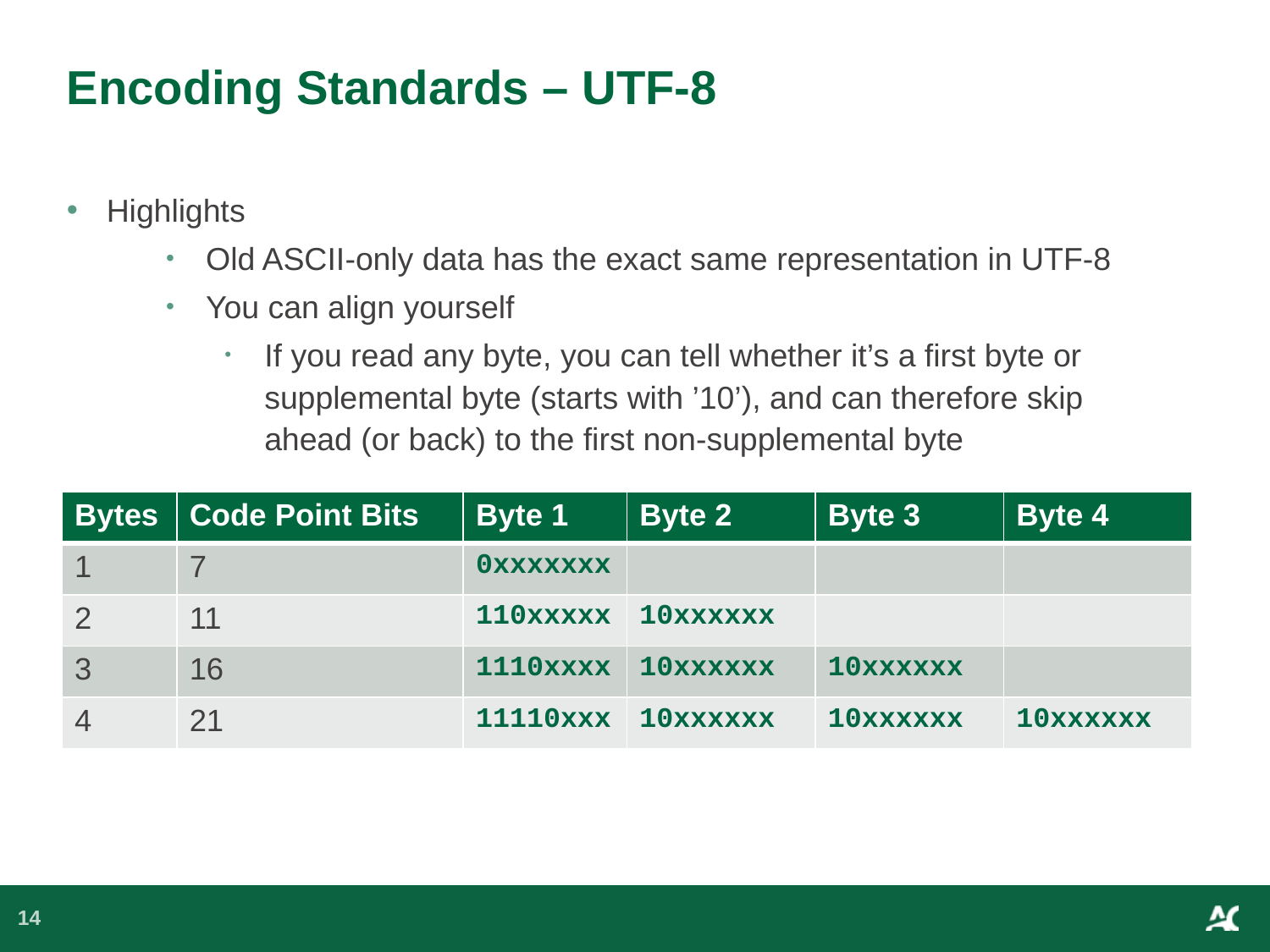

# Encoding Standards – UTF-8
Highlights
Old ASCII-only data has the exact same representation in UTF-8
You can align yourself
If you read any byte, you can tell whether it’s a first byte or supplemental byte (starts with ’10’), and can therefore skip ahead (or back) to the first non-supplemental byte

| Bytes | Code Point Bits | Byte 1 | Byte 2 | Byte 3 | Byte 4 |
| --- | --- | --- | --- | --- | --- |
| 1 | 7 | 0xxxxxxx |  |  |  |
| 2 | 11 | 110xxxxx | 10xxxxxx |  |  |
| 3 | 16 | 1110xxxx | 10xxxxxx | 10xxxxxx |  |
| 4 | 21 | 11110xxx | 10xxxxxx | 10xxxxxx | 10xxxxxx |
14